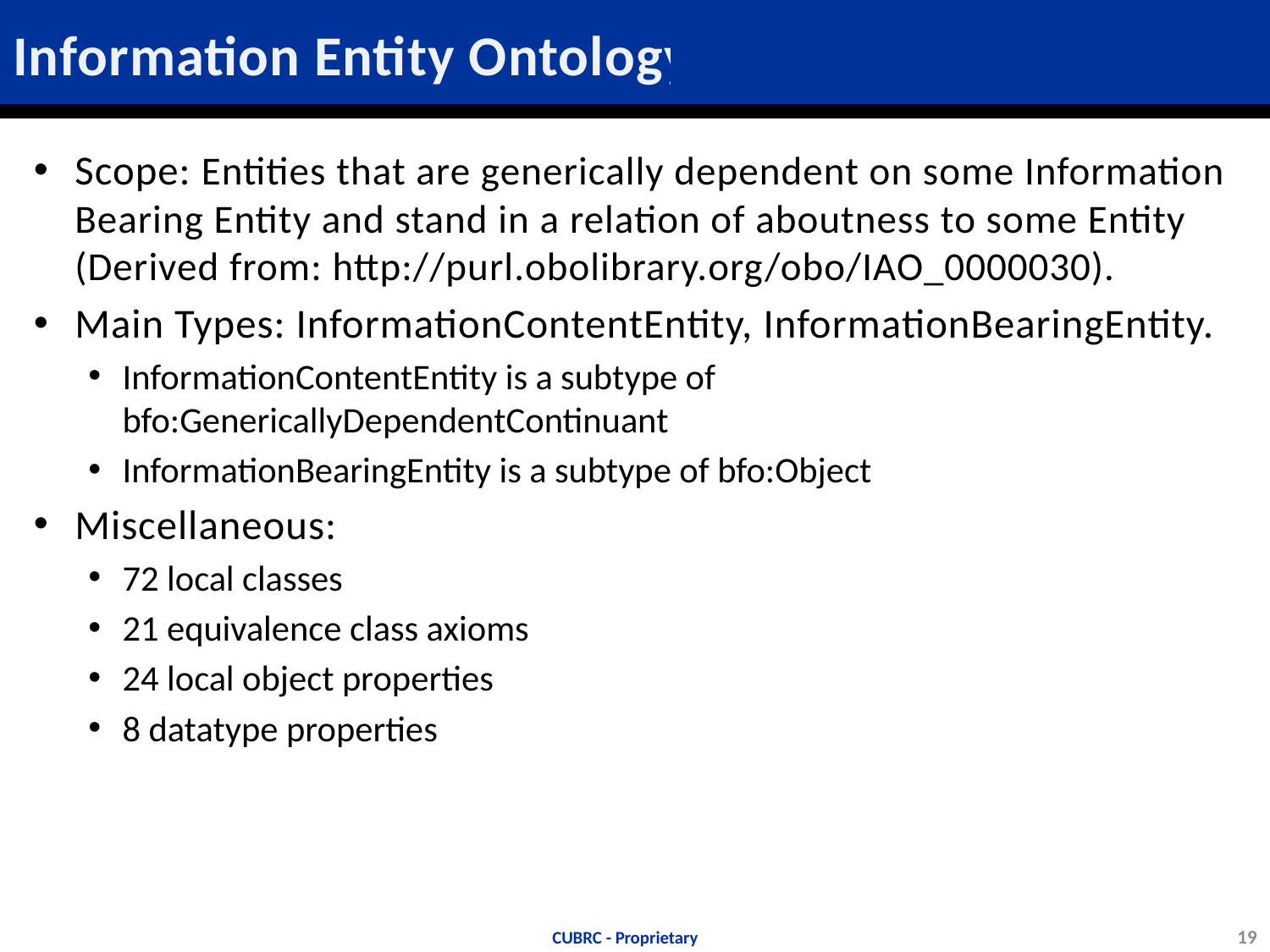

# Information Entity Ontology
Scope: Entities that are generically dependent on some Information Bearing Entity and stand in a relation of aboutness to some Entity (Derived from: http://purl.obolibrary.org/obo/IAO_0000030).
Main Types: InformationContentEntity, InformationBearingEntity.
InformationContentEntity is a subtype of bfo:GenericallyDependentContinuant
InformationBearingEntity is a subtype of bfo:Object
Miscellaneous:
72 local classes
21 equivalence class axioms
24 local object properties
8 datatype properties

CUBRC - Proprietary
19